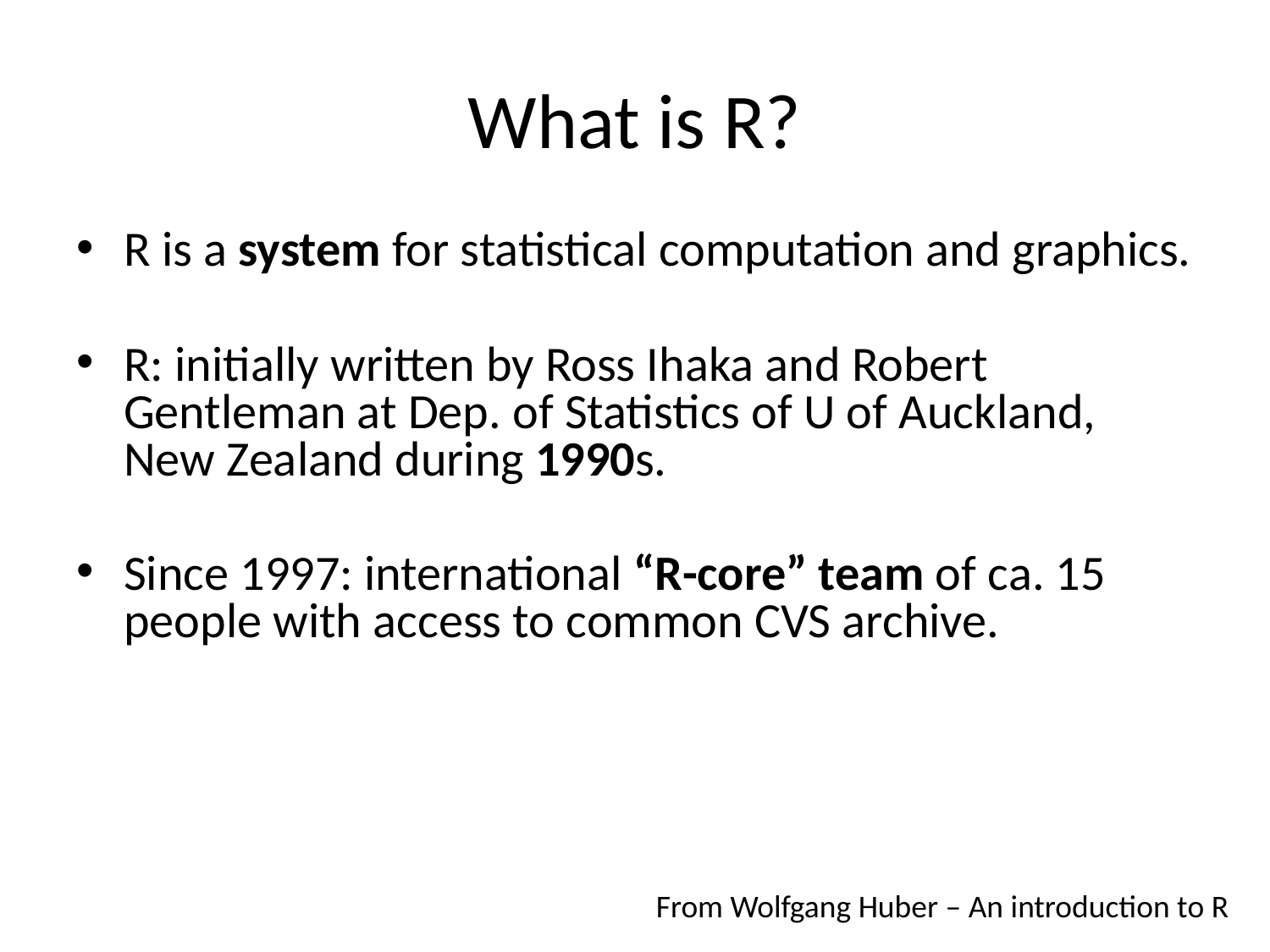

# What is R?
R is a system for statistical computation and graphics.

R: initially written by Ross Ihaka and Robert Gentleman at Dep. of Statistics of U of Auckland, New Zealand during 1990s.

Since 1997: international “R-core” team of ca. 15 people with access to common CVS archive.

From Wolfgang Huber – An introduction to R